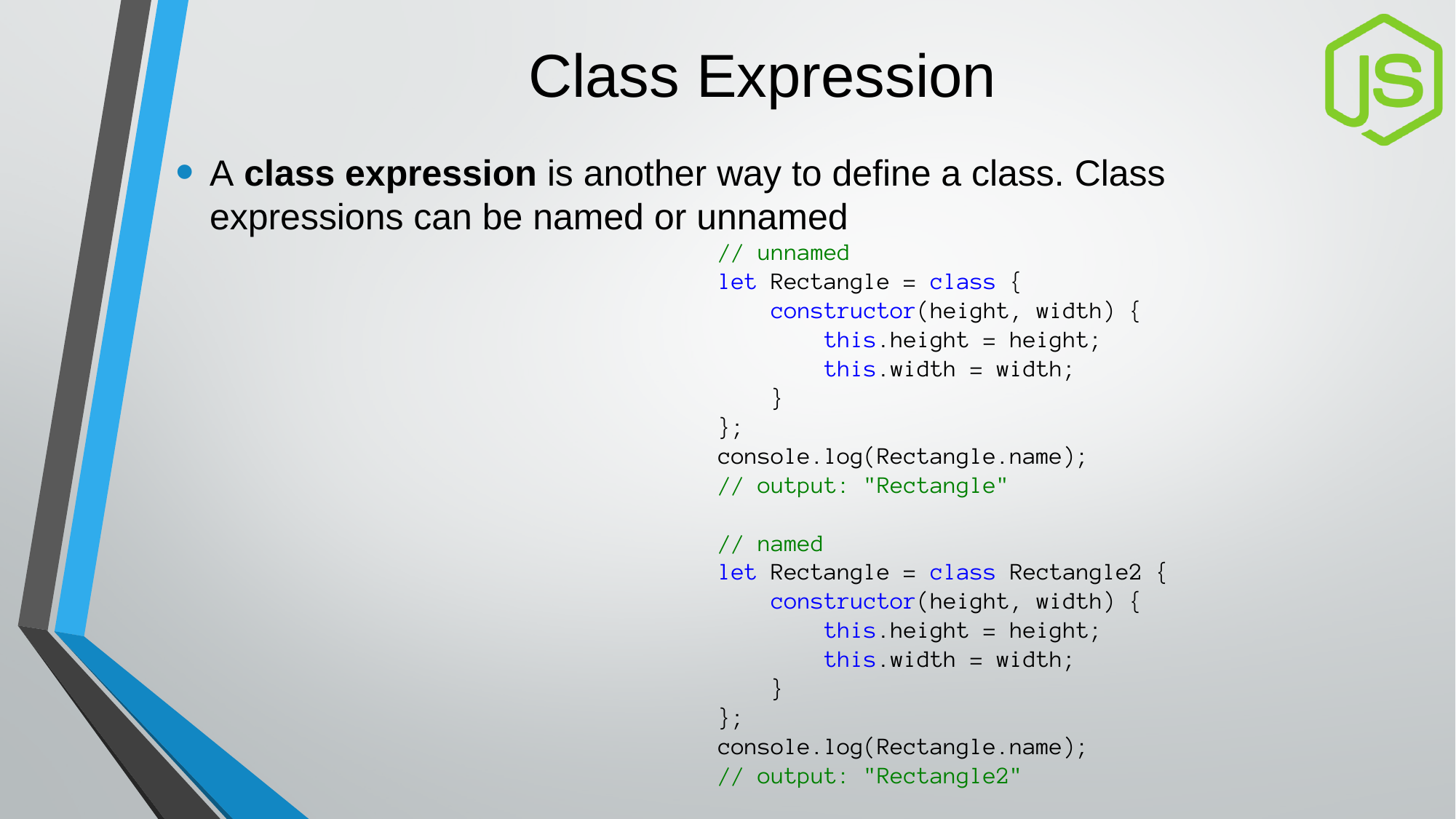

# Class Expression
A class expression is another way to define a class. Class expressions can be named or unnamed
// unnamed
let Rectangle = class {
    constructor(height, width) {
        this.height = height;
        this.width = width;
    }
};
console.log(Rectangle.name);
// output: "Rectangle"
// named
let Rectangle = class Rectangle2 {
    constructor(height, width) {
        this.height = height;
        this.width = width;
    }
};
console.log(Rectangle.name);
// output: "Rectangle2"